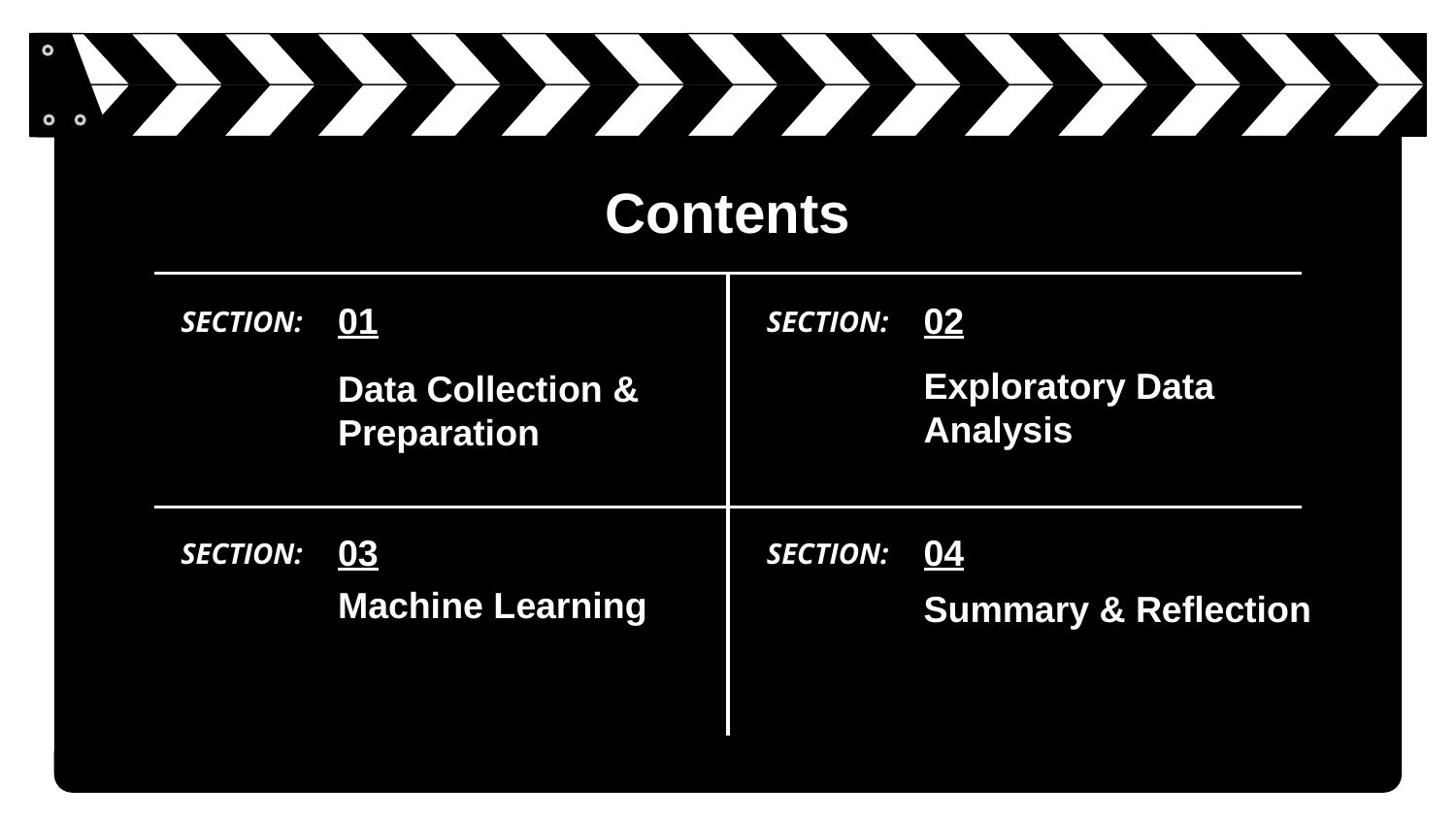

Contents
SECTION:
SECTION:
01
02
Exploratory Data Analysis
# Data Collection & Preparation
SECTION:
SECTION:
03
04
Machine Learning
Summary & Reflection